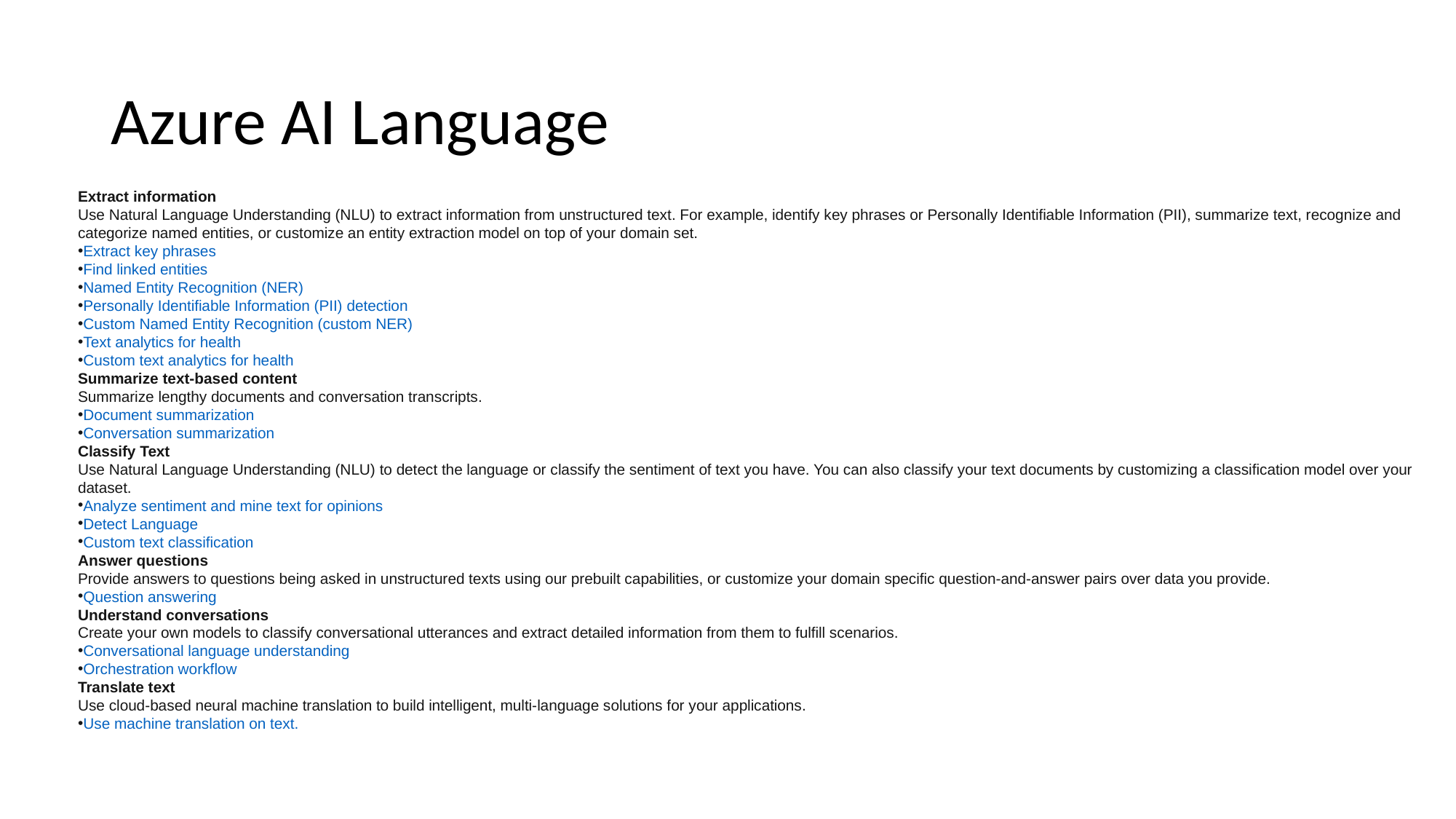

# Azure AI Language
Extract information
Use Natural Language Understanding (NLU) to extract information from unstructured text. For example, identify key phrases or Personally Identifiable Information (PII), summarize text, recognize and categorize named entities, or customize an entity extraction model on top of your domain set.
Extract key phrases
Find linked entities
Named Entity Recognition (NER)
Personally Identifiable Information (PII) detection
Custom Named Entity Recognition (custom NER)
Text analytics for health
Custom text analytics for health
Summarize text-based content
Summarize lengthy documents and conversation transcripts.
Document summarization
Conversation summarization
Classify Text
Use Natural Language Understanding (NLU) to detect the language or classify the sentiment of text you have. You can also classify your text documents by customizing a classification model over your dataset.
Analyze sentiment and mine text for opinions
Detect Language
Custom text classification
Answer questions
Provide answers to questions being asked in unstructured texts using our prebuilt capabilities, or customize your domain specific question-and-answer pairs over data you provide.
Question answering
Understand conversations
Create your own models to classify conversational utterances and extract detailed information from them to fulfill scenarios.
Conversational language understanding
Orchestration workflow
Translate text
Use cloud-based neural machine translation to build intelligent, multi-language solutions for your applications.
Use machine translation on text.